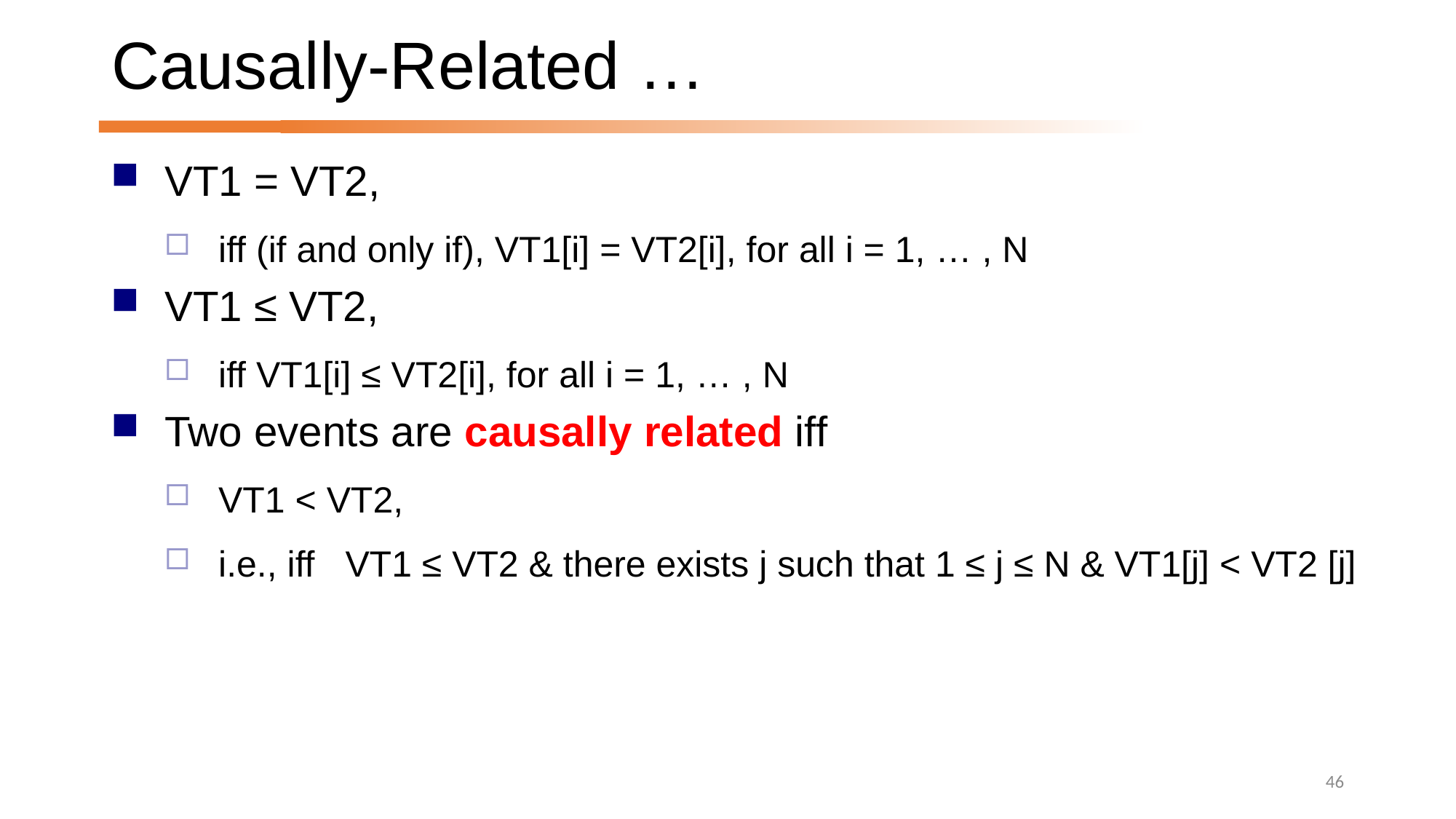

# Causally-Related …
VT1 = VT2,
iff (if and only if), VT1[i] = VT2[i], for all i = 1, … , N
VT1 ≤ VT2,
iff VT1[i] ≤ VT2[i], for all i = 1, … , N
Two events are causally related iff
VT1 < VT2,
i.e., iff   VT1 ≤ VT2 & there exists j such that 1 ≤ j ≤ N & VT1[j] < VT2 [j]
46